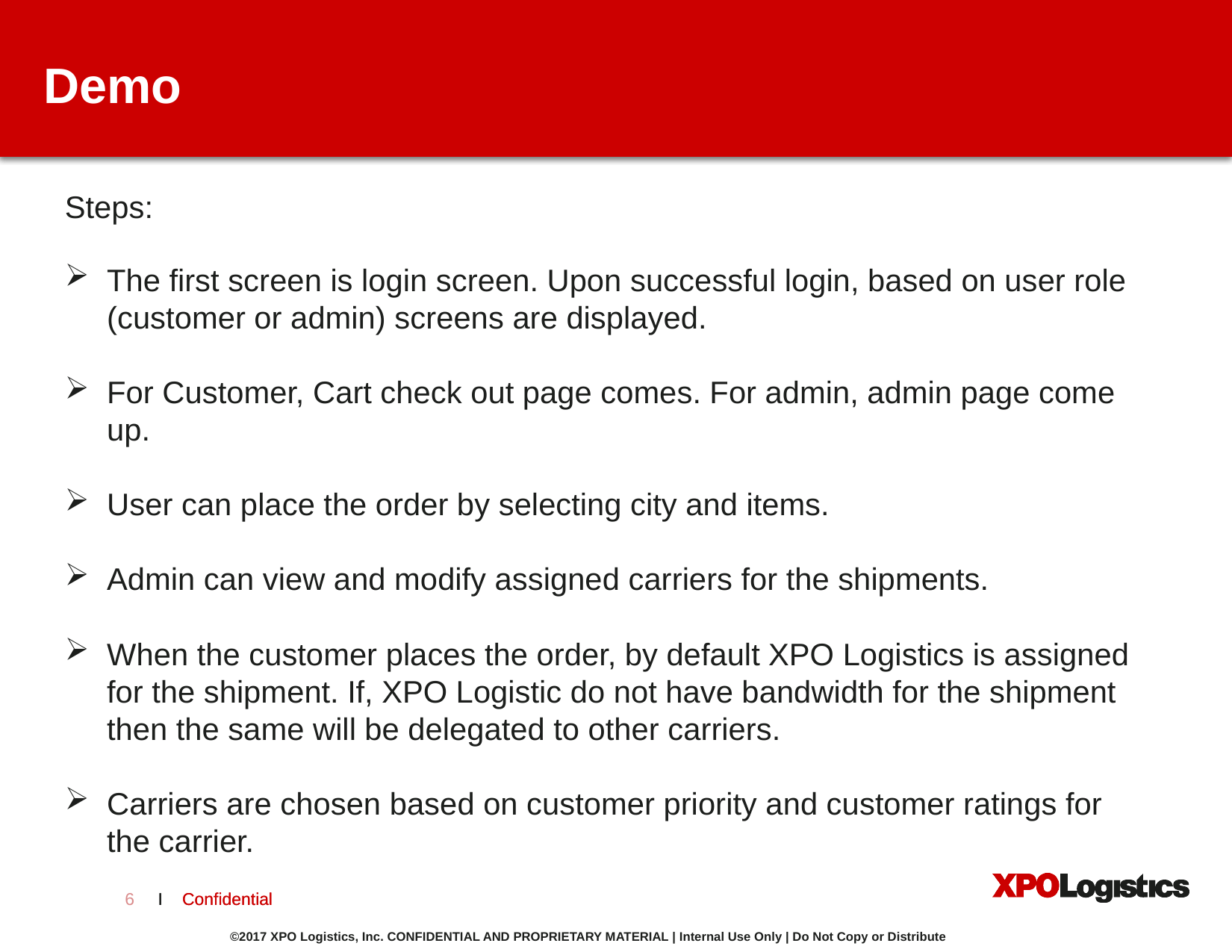

# Demo
Steps:
The first screen is login screen. Upon successful login, based on user role (customer or admin) screens are displayed.

For Customer, Cart check out page comes. For admin, admin page come up.

User can place the order by selecting city and items.

Admin can view and modify assigned carriers for the shipments.

When the customer places the order, by default XPO Logistics is assigned for the shipment. If, XPO Logistic do not have bandwidth for the shipment then the same will be delegated to other carriers.

Carriers are chosen based on customer priority and customer ratings for the carrier.
6